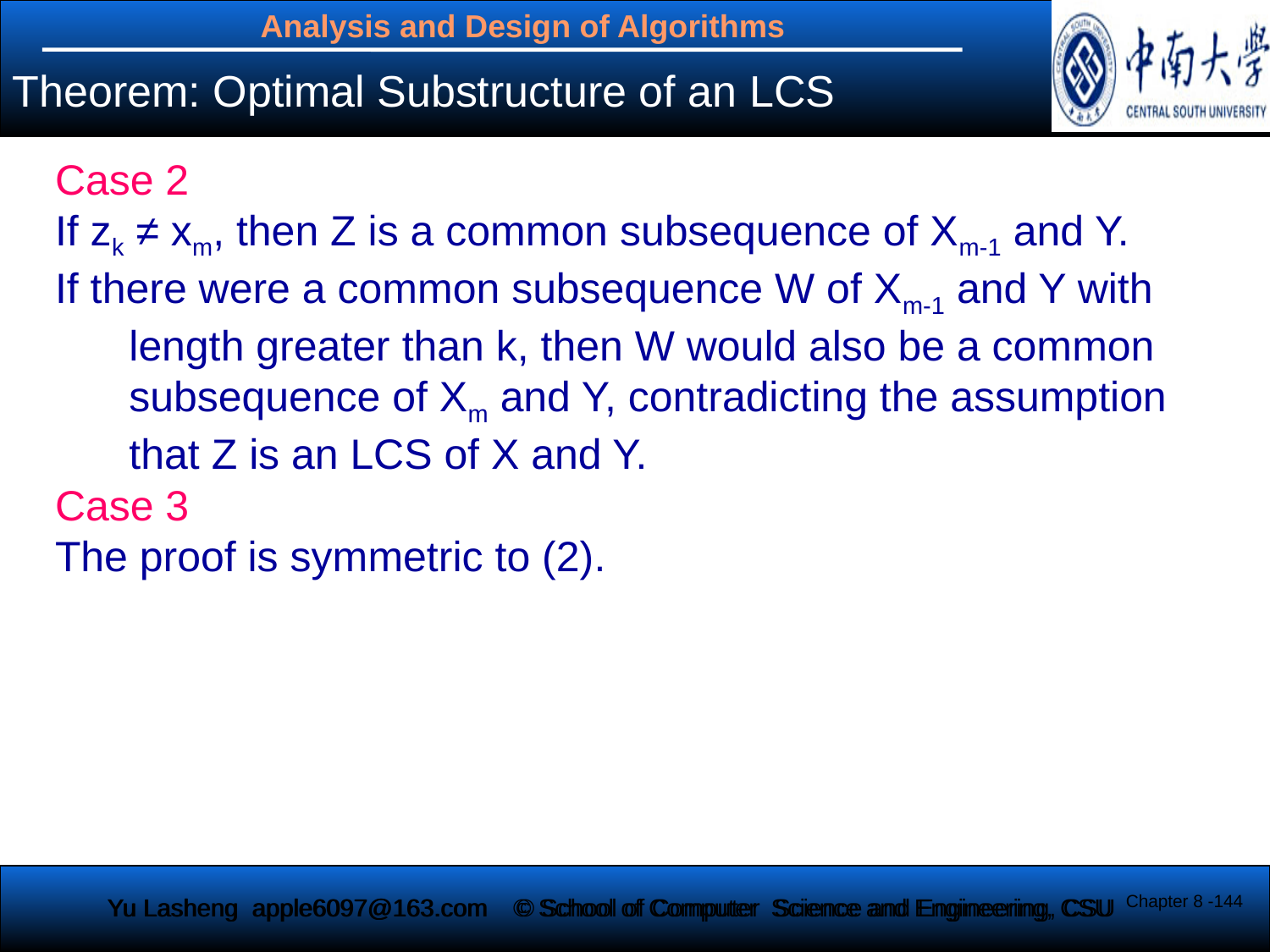

Theorem: Optimal Substructure of an LCS
Case 2
If zk ≠ xm, then Z is a common subsequence of Xm-1 and Y.
If there were a common subsequence W of Xm-1 and Y with length greater than k, then W would also be a common subsequence of Xm and Y, contradicting the assumption that Z is an LCS of X and Y.
Case 3
The proof is symmetric to (2).
Chapter 8 -144
Yu Lasheng  apple6097@163.com

© School of Computer  Science and Engineering, CSU